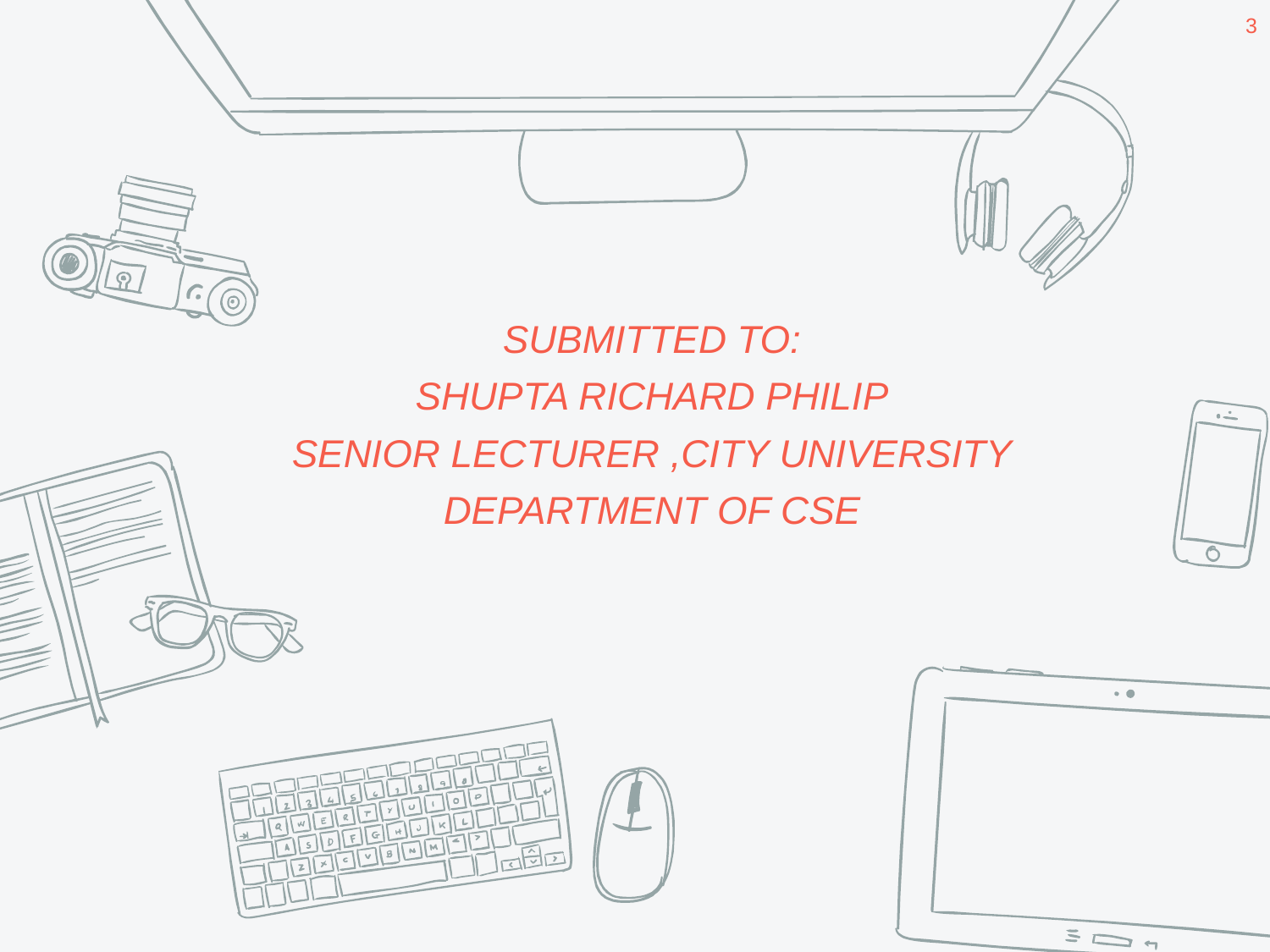

3
SUBMITTED TO:
SHUPTA RICHARD PHILIP
SENIOR LECTURER ,CITY UNIVERSITY
DEPARTMENT OF CSE